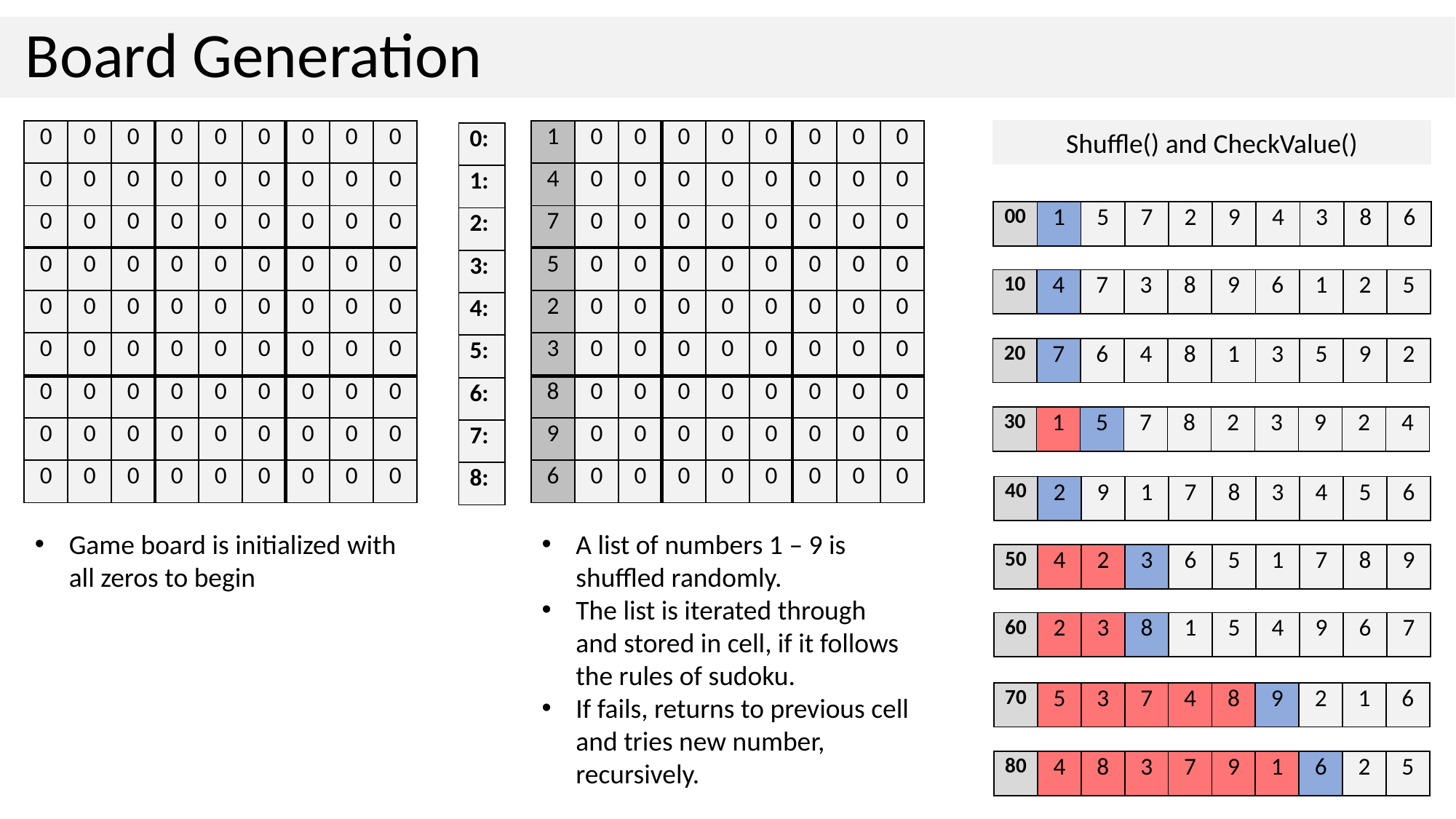

# Board Generation
| 0 | 0 | 0 | 0 | 0 | 0 | 0 | 0 | 0 |
| --- | --- | --- | --- | --- | --- | --- | --- | --- |
| 0 | 0 | 0 | 0 | 0 | 0 | 0 | 0 | 0 |
| 0 | 0 | 0 | 0 | 0 | 0 | 0 | 0 | 0 |
| 0 | 0 | 0 | 0 | 0 | 0 | 0 | 0 | 0 |
| 0 | 0 | 0 | 0 | 0 | 0 | 0 | 0 | 0 |
| 0 | 0 | 0 | 0 | 0 | 0 | 0 | 0 | 0 |
| 0 | 0 | 0 | 0 | 0 | 0 | 0 | 0 | 0 |
| 0 | 0 | 0 | 0 | 0 | 0 | 0 | 0 | 0 |
| 0 | 0 | 0 | 0 | 0 | 0 | 0 | 0 | 0 |
| 1 | 0 | 0 | 0 | 0 | 0 | 0 | 0 | 0 |
| --- | --- | --- | --- | --- | --- | --- | --- | --- |
| 4 | 0 | 0 | 0 | 0 | 0 | 0 | 0 | 0 |
| 7 | 0 | 0 | 0 | 0 | 0 | 0 | 0 | 0 |
| 5 | 0 | 0 | 0 | 0 | 0 | 0 | 0 | 0 |
| 2 | 0 | 0 | 0 | 0 | 0 | 0 | 0 | 0 |
| 3 | 0 | 0 | 0 | 0 | 0 | 0 | 0 | 0 |
| 8 | 0 | 0 | 0 | 0 | 0 | 0 | 0 | 0 |
| 9 | 0 | 0 | 0 | 0 | 0 | 0 | 0 | 0 |
| 6 | 0 | 0 | 0 | 0 | 0 | 0 | 0 | 0 |
Shuffle() and CheckValue()
| 0: |
| --- |
| 1: |
| 2: |
| 3: |
| 4: |
| 5: |
| 6: |
| 7: |
| 8: |
| 00 | 1 | 5 | 7 | 2 | 9 | 4 | 3 | 8 | 6 |
| --- | --- | --- | --- | --- | --- | --- | --- | --- | --- |
| 10 | 4 | 7 | 3 | 8 | 9 | 6 | 1 | 2 | 5 |
| --- | --- | --- | --- | --- | --- | --- | --- | --- | --- |
| 20 | 7 | 6 | 4 | 8 | 1 | 3 | 5 | 9 | 2 |
| --- | --- | --- | --- | --- | --- | --- | --- | --- | --- |
| 30 | 1 | 5 | 7 | 8 | 2 | 3 | 9 | 2 | 4 |
| --- | --- | --- | --- | --- | --- | --- | --- | --- | --- |
| 40 | 2 | 9 | 1 | 7 | 8 | 3 | 4 | 5 | 6 |
| --- | --- | --- | --- | --- | --- | --- | --- | --- | --- |
Game board is initialized with all zeros to begin
A list of numbers 1 – 9 is shuffled randomly.
The list is iterated through and stored in cell, if it follows the rules of sudoku.
If fails, returns to previous cell and tries new number, recursively.

| 50 | 4 | 2 | 3 | 6 | 5 | 1 | 7 | 8 | 9 |
| --- | --- | --- | --- | --- | --- | --- | --- | --- | --- |
| 60 | 2 | 3 | 8 | 1 | 5 | 4 | 9 | 6 | 7 |
| --- | --- | --- | --- | --- | --- | --- | --- | --- | --- |
| 70 | 5 | 3 | 7 | 4 | 8 | 9 | 2 | 1 | 6 |
| --- | --- | --- | --- | --- | --- | --- | --- | --- | --- |
| 80 | 4 | 8 | 3 | 7 | 9 | 1 | 6 | 2 | 5 |
| --- | --- | --- | --- | --- | --- | --- | --- | --- | --- |